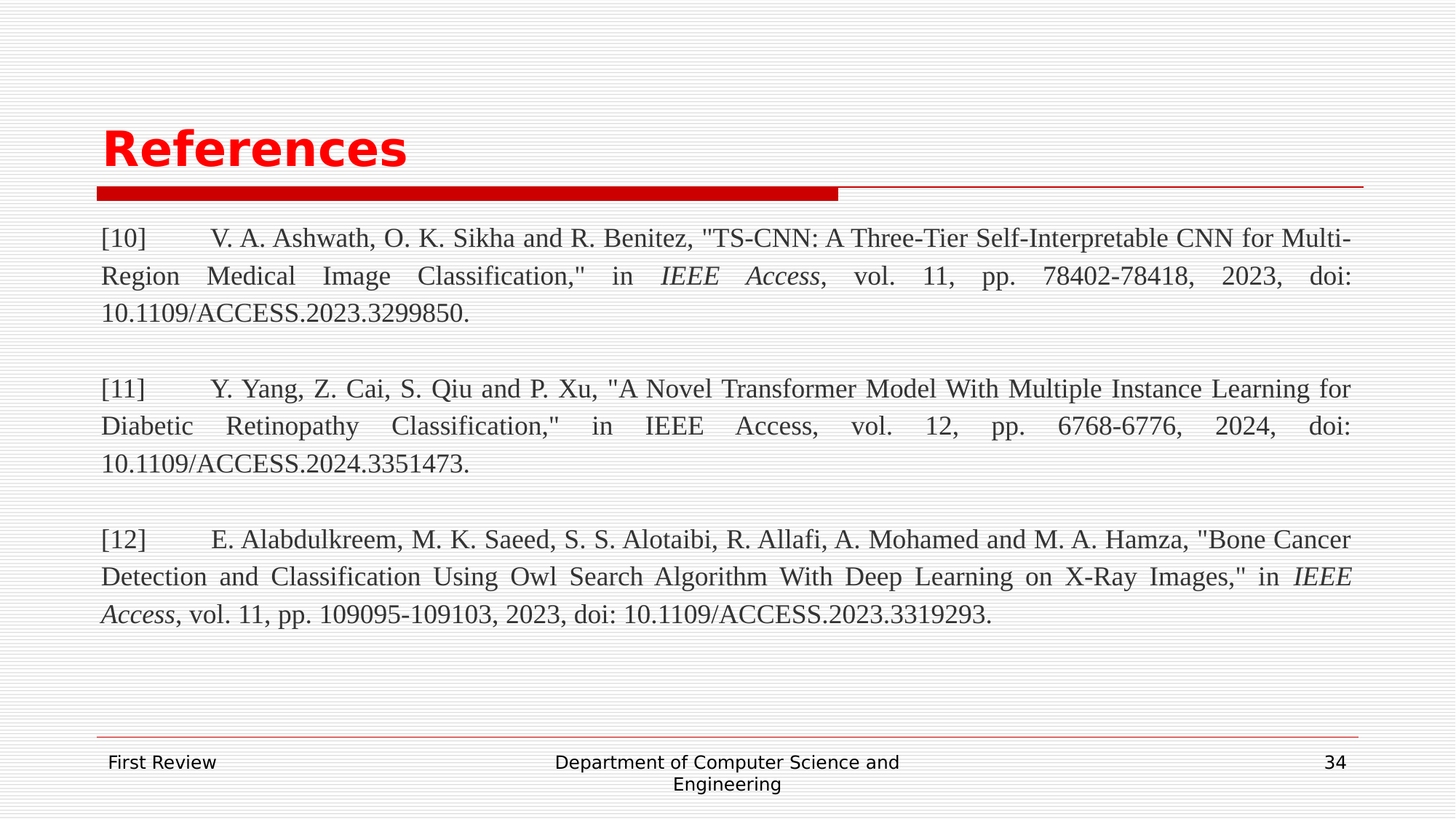

# References
[10]	V. A. Ashwath, O. K. Sikha and R. Benitez, "TS-CNN: A Three-Tier Self-Interpretable CNN for Multi-Region Medical Image Classification," in IEEE Access, vol. 11, pp. 78402-78418, 2023, doi: 10.1109/ACCESS.2023.3299850.

[11]	Y. Yang, Z. Cai, S. Qiu and P. Xu, "A Novel Transformer Model With Multiple Instance Learning for Diabetic Retinopathy Classification," in IEEE Access, vol. 12, pp. 6768-6776, 2024, doi: 10.1109/ACCESS.2024.3351473.

[12] 	E. Alabdulkreem, M. K. Saeed, S. S. Alotaibi, R. Allafi, A. Mohamed and M. A. Hamza, "Bone Cancer Detection and Classification Using Owl Search Algorithm With Deep Learning on X-Ray Images," in IEEE Access, vol. 11, pp. 109095-109103, 2023, doi: 10.1109/ACCESS.2023.3319293.

First Review
Department of Computer Science and Engineering
34